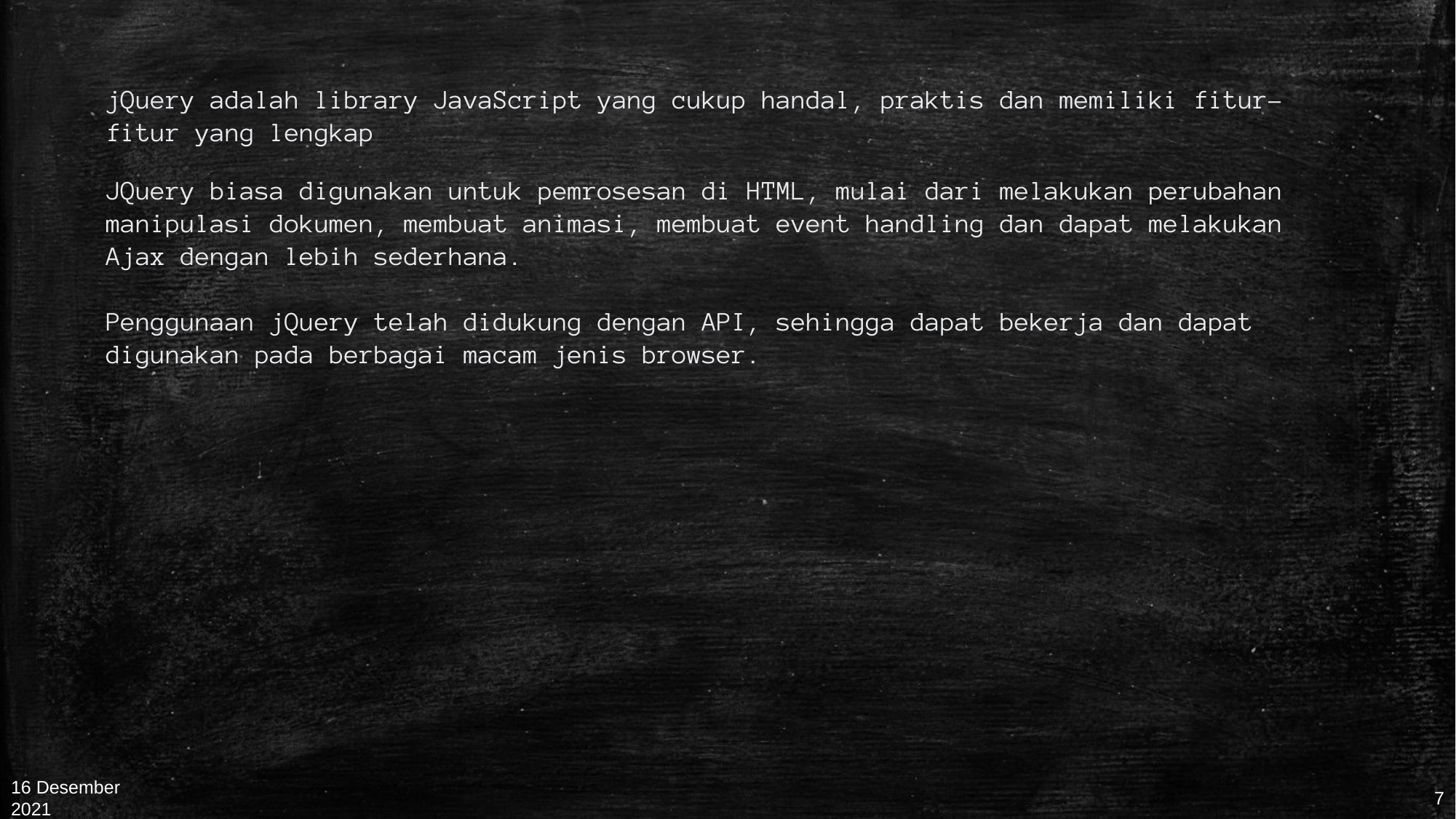

jQuery adalah library JavaScript yang cukup handal, praktis dan memiliki fitur-fitur yang lengkap
JQuery biasa digunakan untuk pemrosesan di HTML, mulai dari melakukan perubahan manipulasi dokumen, membuat animasi, membuat event handling dan dapat melakukan Ajax dengan lebih sederhana.

Penggunaan jQuery telah didukung dengan API, sehingga dapat bekerja dan dapat digunakan pada berbagai macam jenis browser.
16 Desember 2021
7